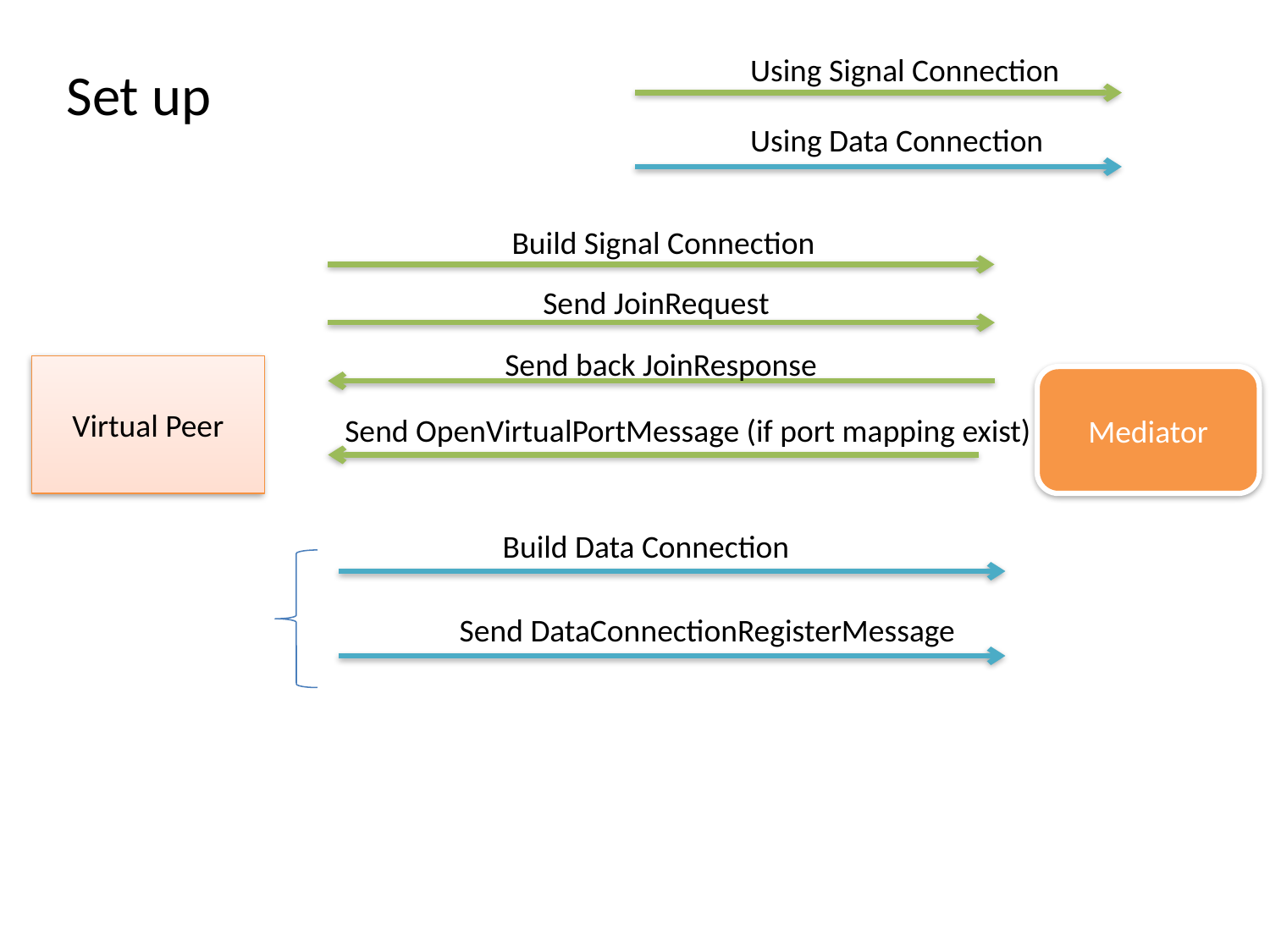

Using Signal Connection
Set up
Using Data Connection
Build Signal Connection
Send JoinRequest
Send back JoinResponse
Virtual Peer
Mediator
Send OpenVirtualPortMessage (if port mapping exist)
Build Data Connection

Send DataConnectionRegisterMessage